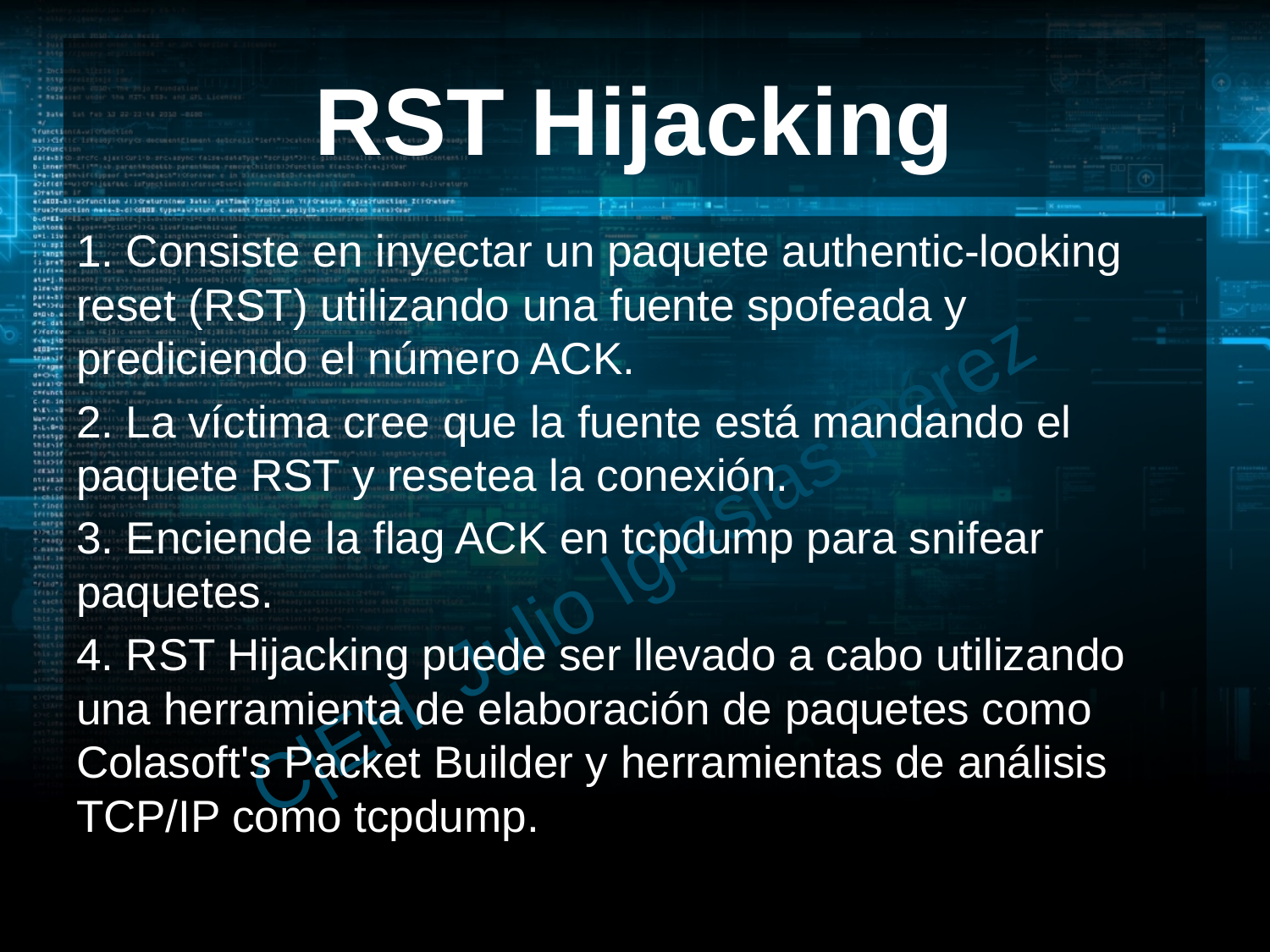

# RST Hijacking
1. Consiste en inyectar un paquete authentic-looking reset (RST) utilizando una fuente spofeada y prediciendo el número ACK.
2. La víctima cree que la fuente está mandando el paquete RST y resetea la conexión.
3. Enciende la flag ACK en tcpdump para snifear paquetes.
4. RST Hijacking puede ser llevado a cabo utilizando una herramienta de elaboración de paquetes como Colasoft's Packet Builder y herramientas de análisis TCP/IP como tcpdump.
C|EH  Julio Iglesias Pérez